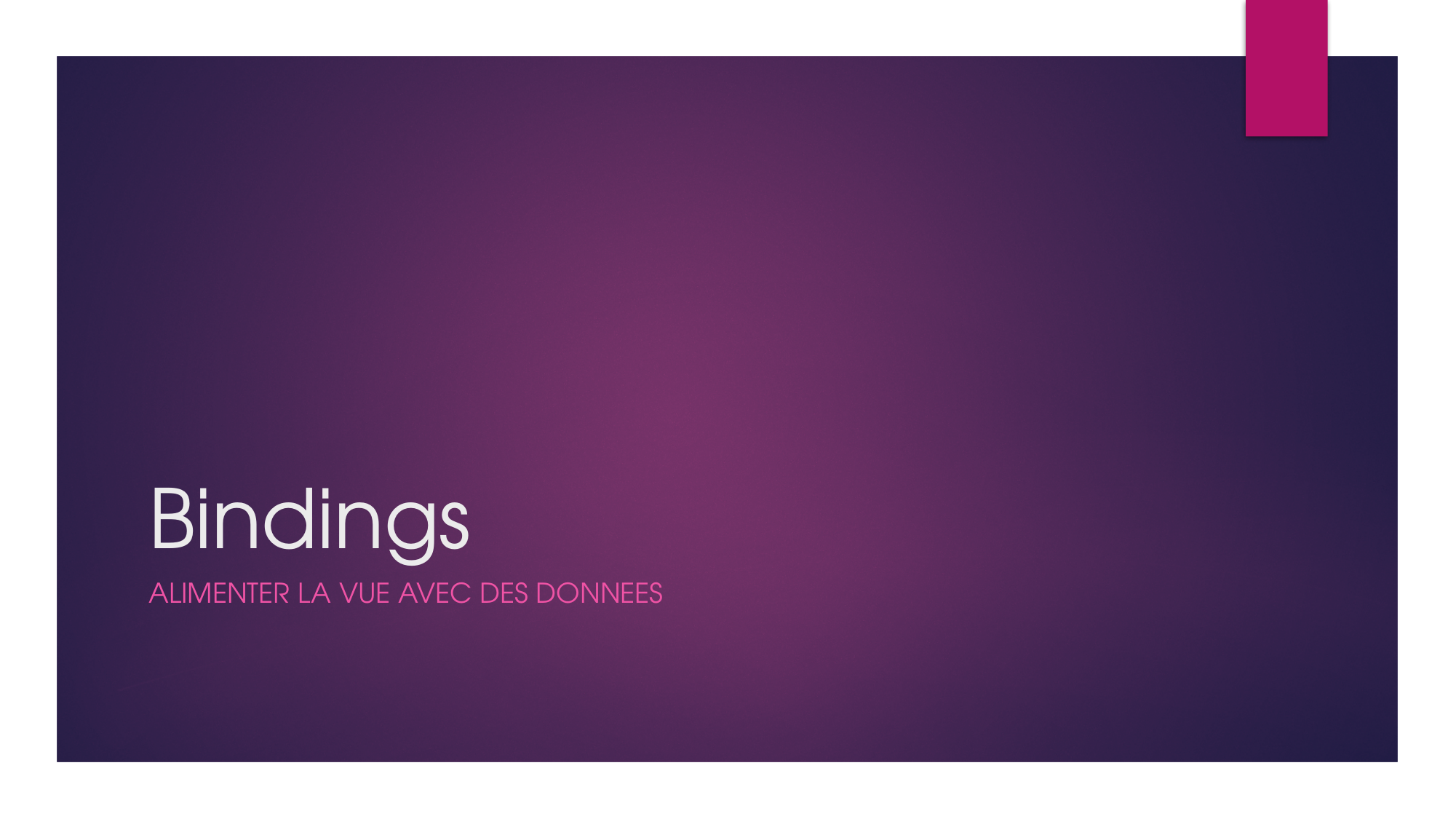

# Bindings
Alimenter la vue avec des donnees